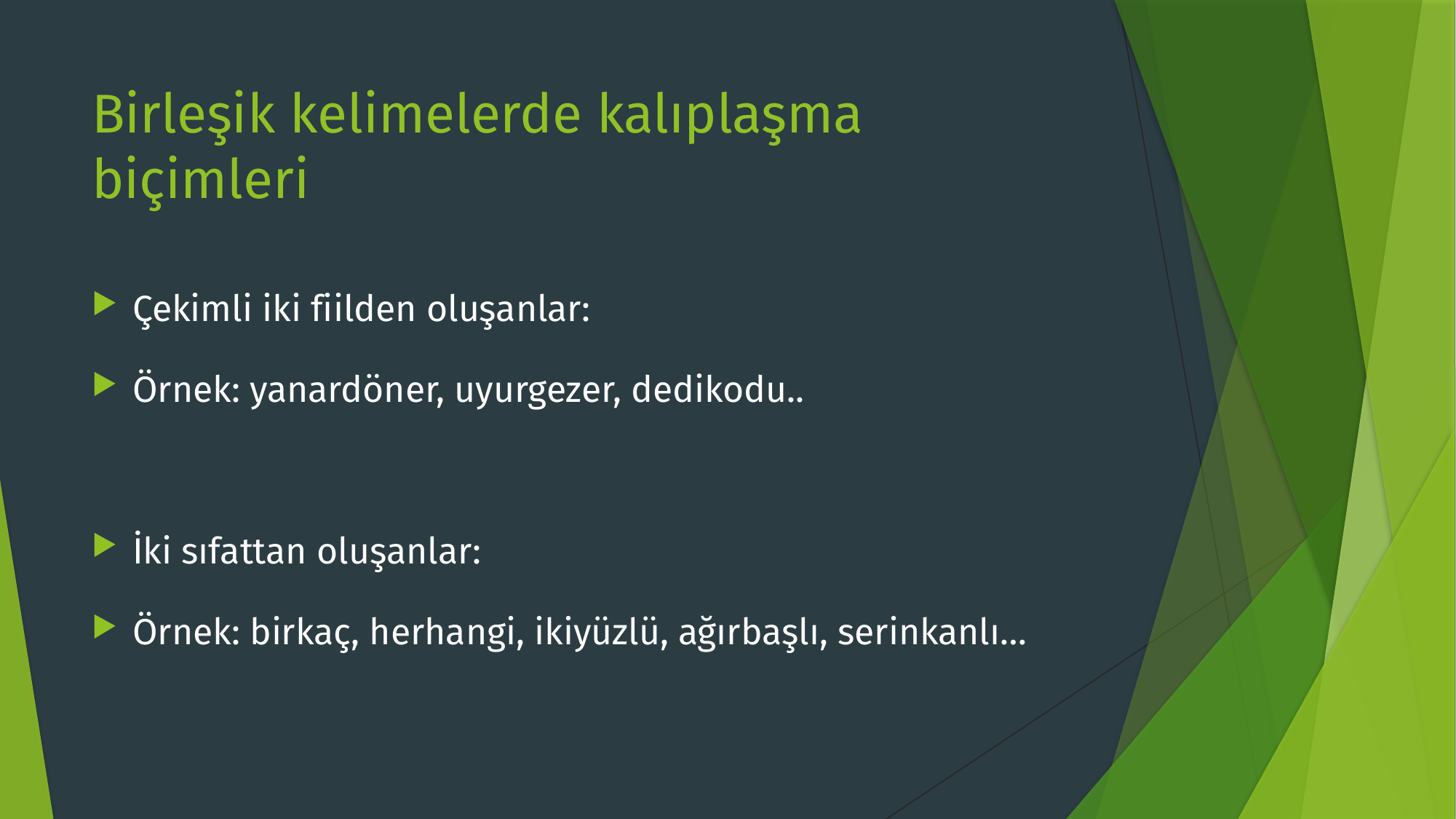

# Birleşik kelimelerde kalıplaşma biçimleri
Çekimli iki fiilden oluşanlar:
Örnek: yanardöner, uyurgezer, dedikodu..

İki sıfattan oluşanlar:
Örnek: birkaç, herhangi, ikiyüzlü, ağırbaşlı, serinkanlı…